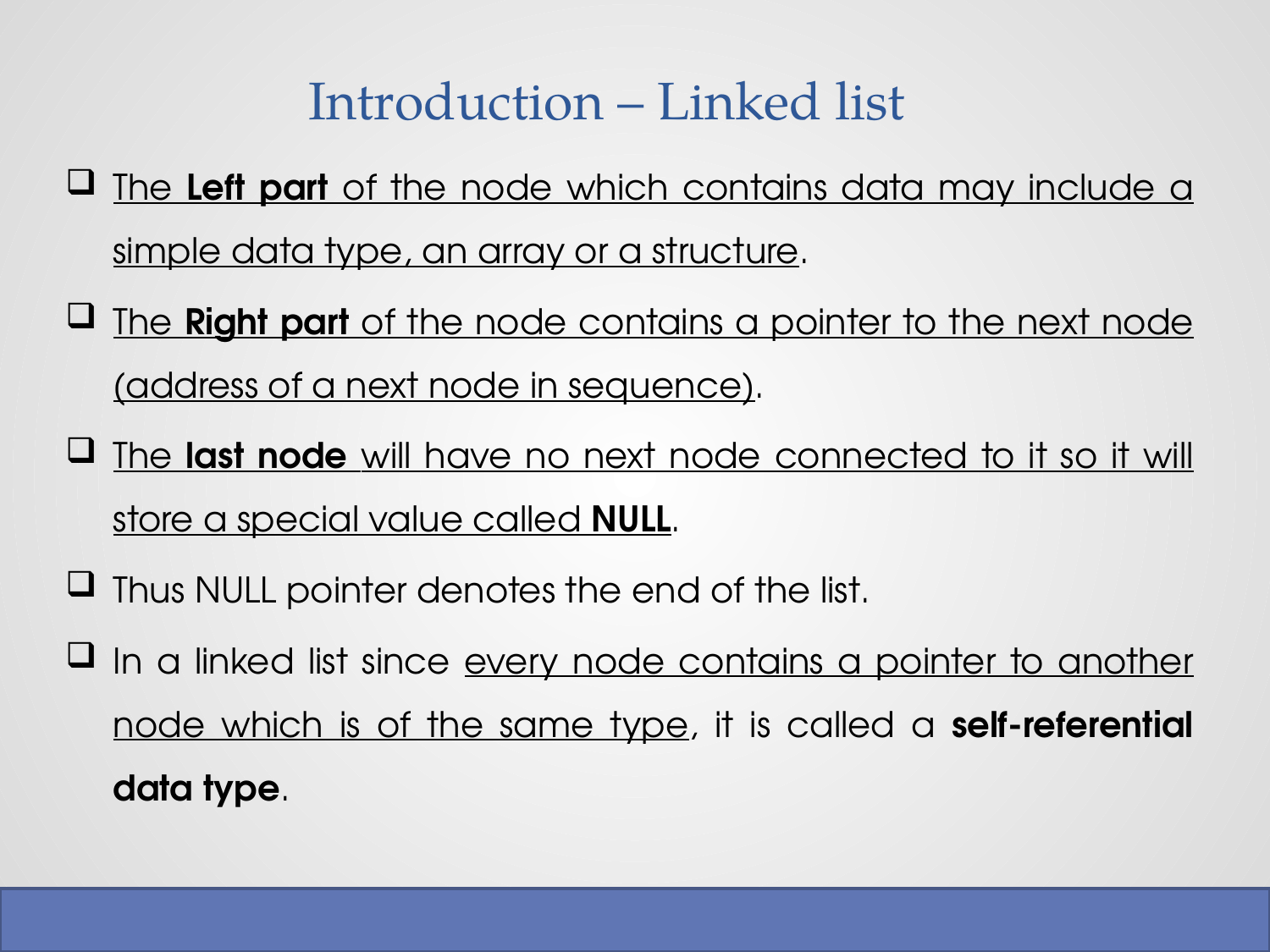

# Introduction – Linked list
The Left part of the node which contains data may include a simple data type, an array or a structure.
The Right part of the node contains a pointer to the next node (address of a next node in sequence).
The last node will have no next node connected to it so it will store a special value called NULL.
Thus NULL pointer denotes the end of the list.
In a linked list since every node contains a pointer to another node which is of the same type, it is called a self-referential data type.